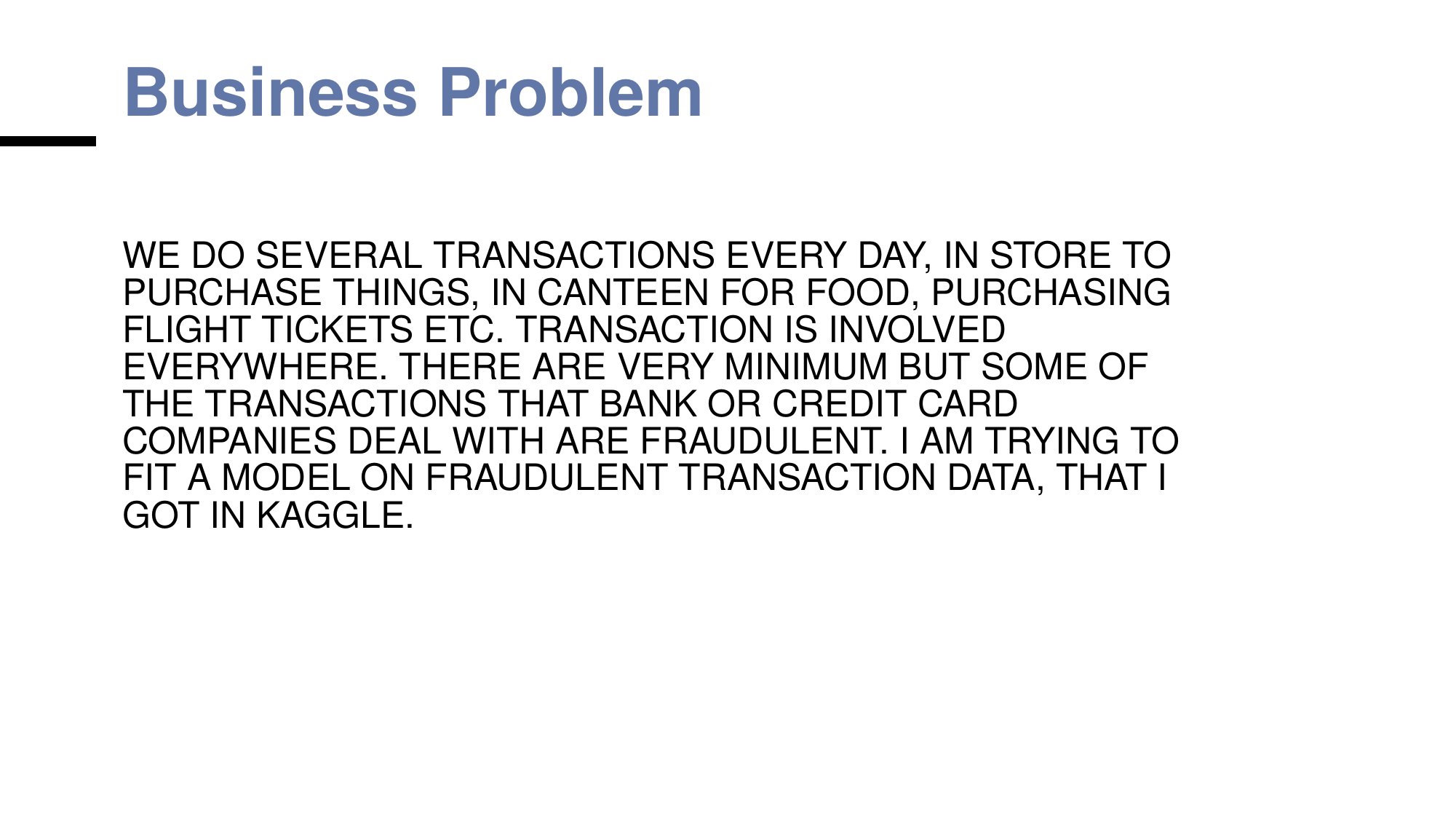

Business Problem

We do several transactions every day, in store to purchase things, in canteen for food, purchasing flight tickets etc. Transaction is involved everywhere. There are very minimum but some of the transactions that bank or credit card companies deal with are fraudulent. I am trying to fit a model on fraudulent transaction data, that I got in Kaggle.